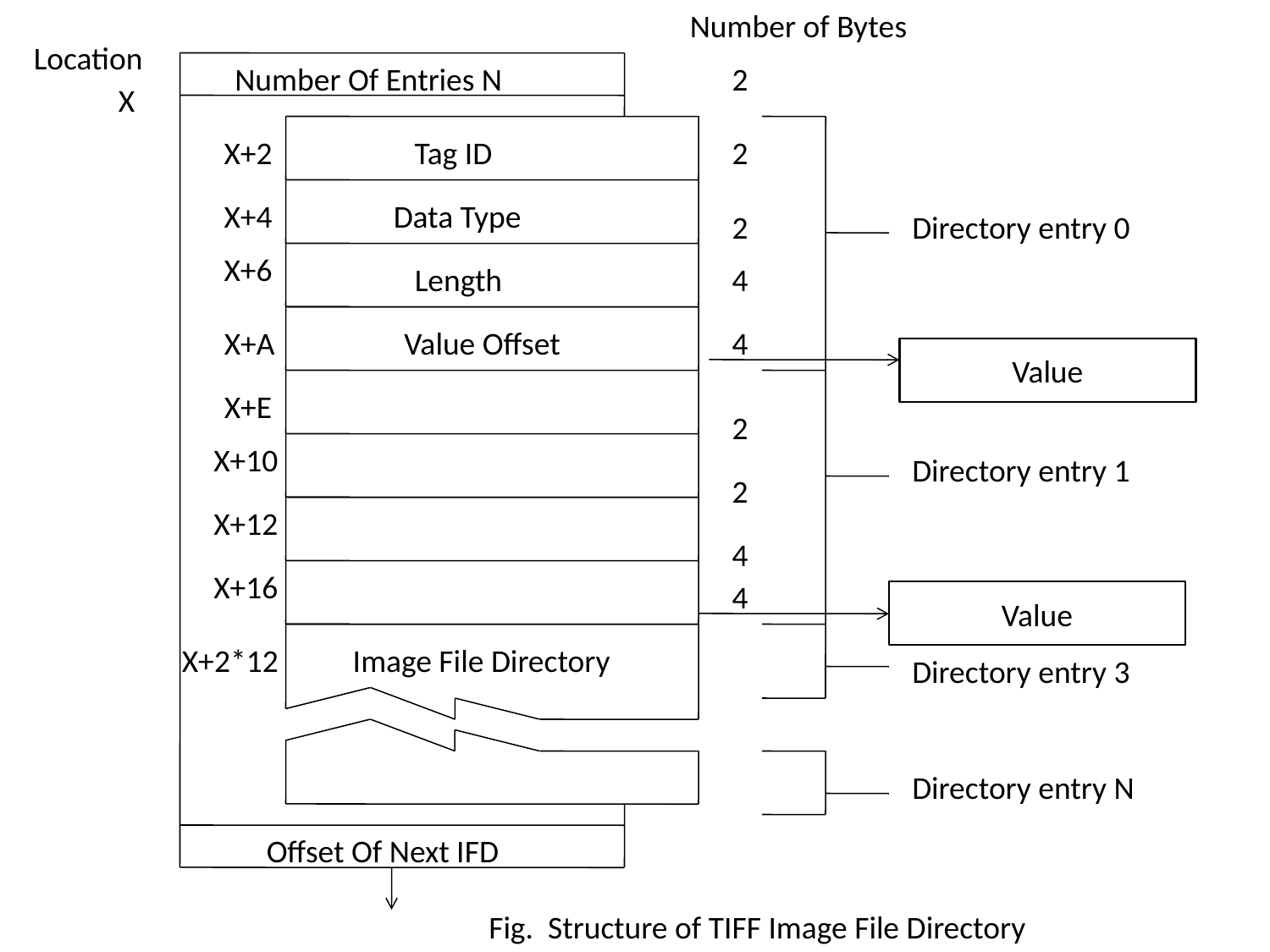

Number of Bytes
Location
Number Of Entries N
2
X
X+2
Tag ID
2
X+4
Data Type
2
Directory entry 0
X+6
Length
4
X+A
Value Offset
4
Value
X+E
2
X+10
Directory entry 1
2
X+12
4
X+16
4
Value
X+2*12
Image File Directory
Directory entry 3
Directory entry N
Offset Of Next IFD
Fig.  Structure of TIFF Image File Directory